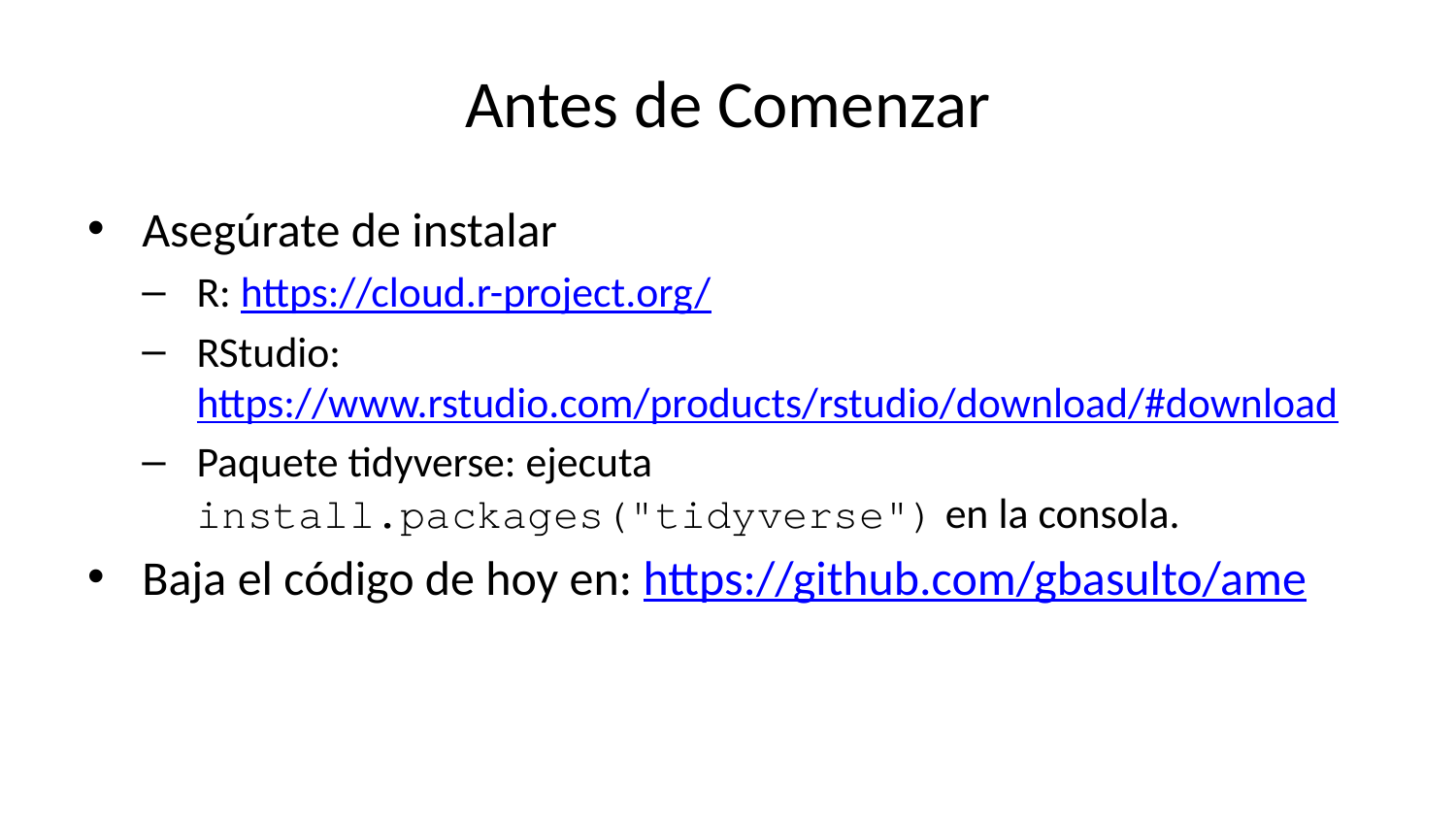

# Antes de Comenzar
Asegúrate de instalar
R: https://cloud.r-project.org/
RStudio: https://www.rstudio.com/products/rstudio/download/#download
Paquete tidyverse: ejecuta install.packages("tidyverse") en la consola.
Baja el código de hoy en: https://github.com/gbasulto/ame